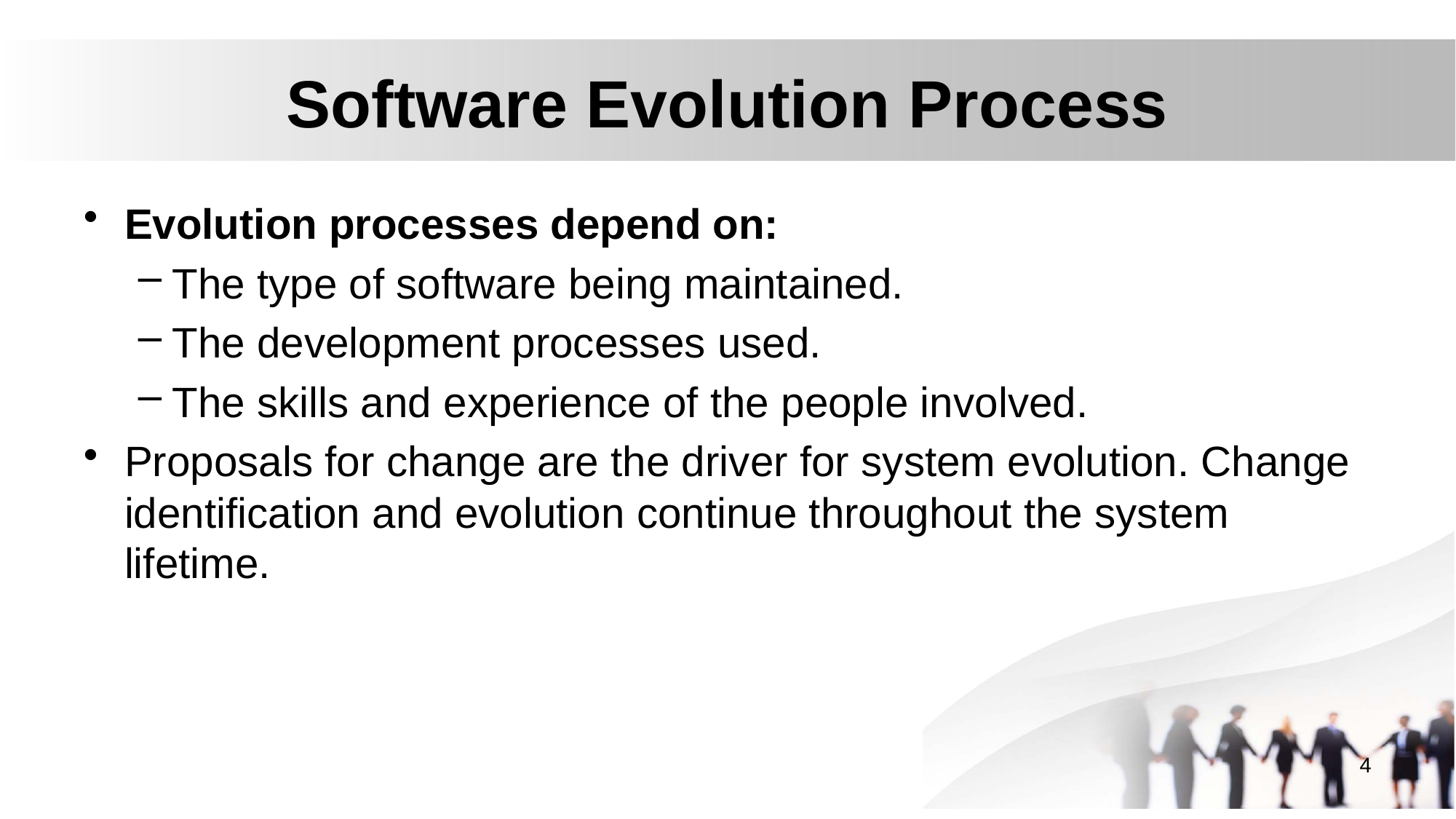

# Software Evolution Process
Evolution processes depend on:
The type of software being maintained.
The development processes used.
The skills and experience of the people involved.
Proposals for change are the driver for system evolution. Change identification and evolution continue throughout the system lifetime.
4